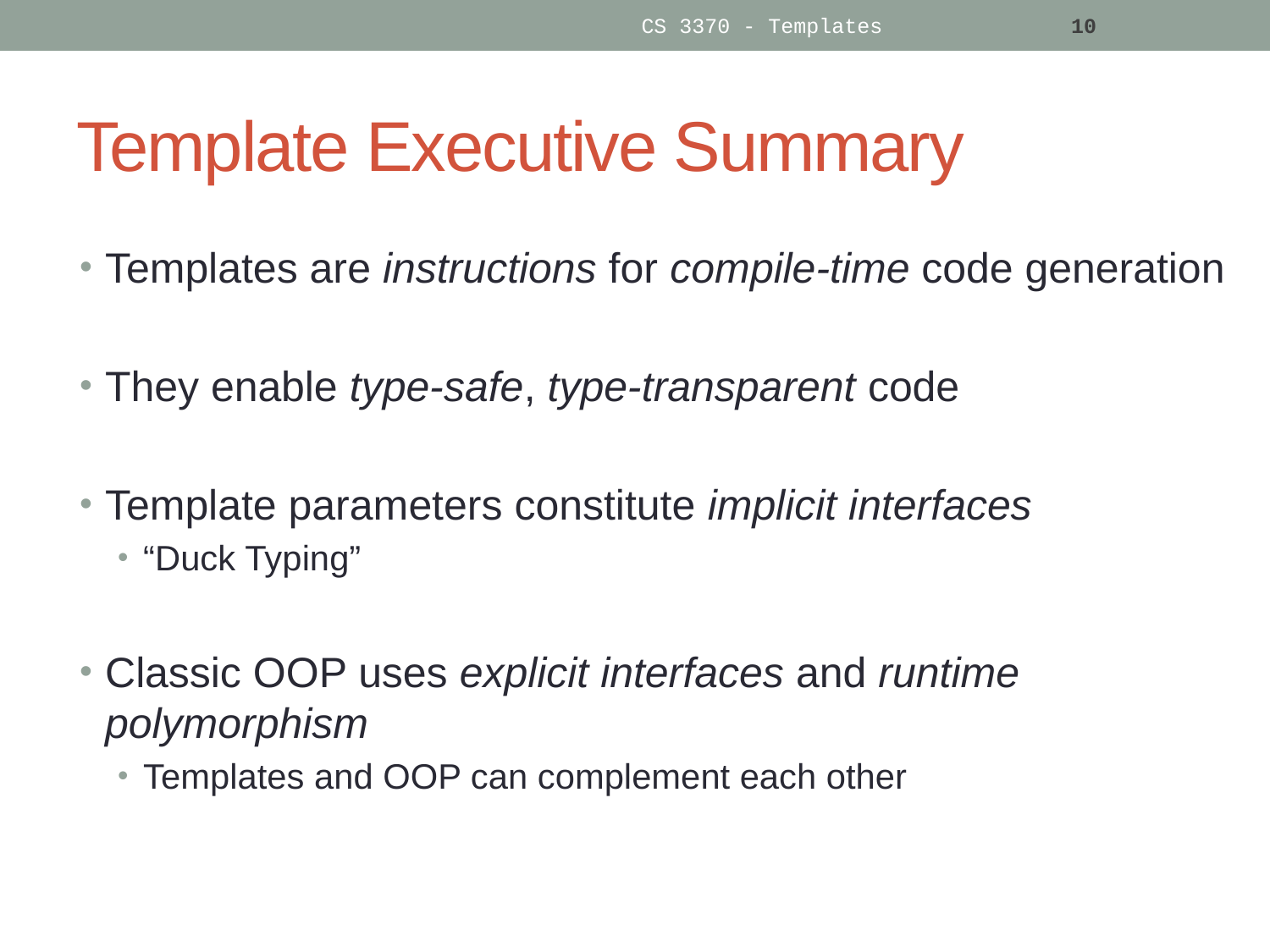

CS 3370 - Templates
10
# Template Executive Summary
Templates are instructions for compile-time code generation

They enable type-safe, type-transparent code

Template parameters constitute implicit interfaces
“Duck Typing”

Classic OOP uses explicit interfaces and runtime polymorphism
Templates and OOP can complement each other